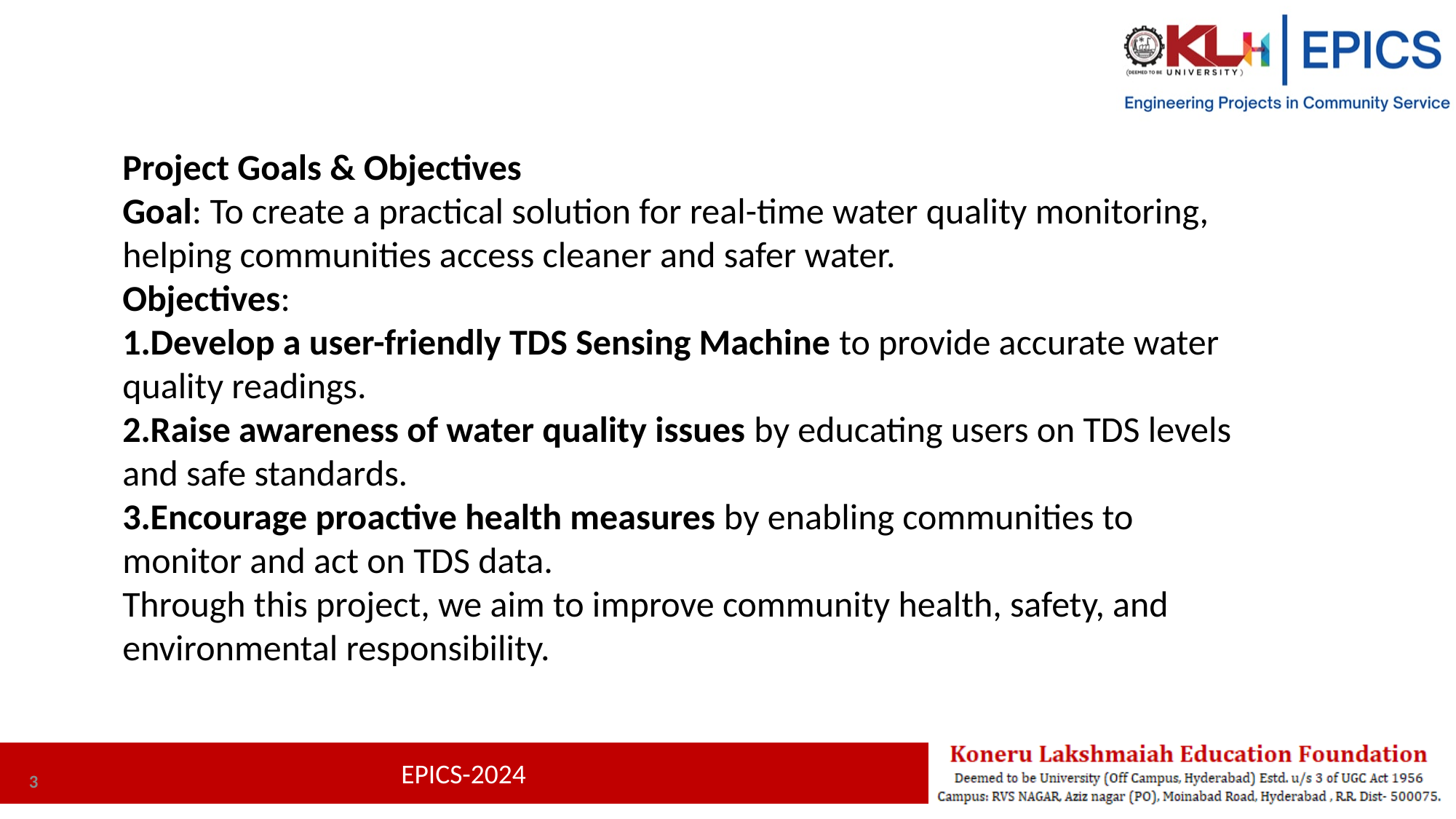

Project Goals & Objectives
Goal: To create a practical solution for real-time water quality monitoring, helping communities access cleaner and safer water.
Objectives:
Develop a user-friendly TDS Sensing Machine to provide accurate water quality readings.
Raise awareness of water quality issues by educating users on TDS levels and safe standards.
Encourage proactive health measures by enabling communities to monitor and act on TDS data.
Through this project, we aim to improve community health, safety, and environmental responsibility.
3